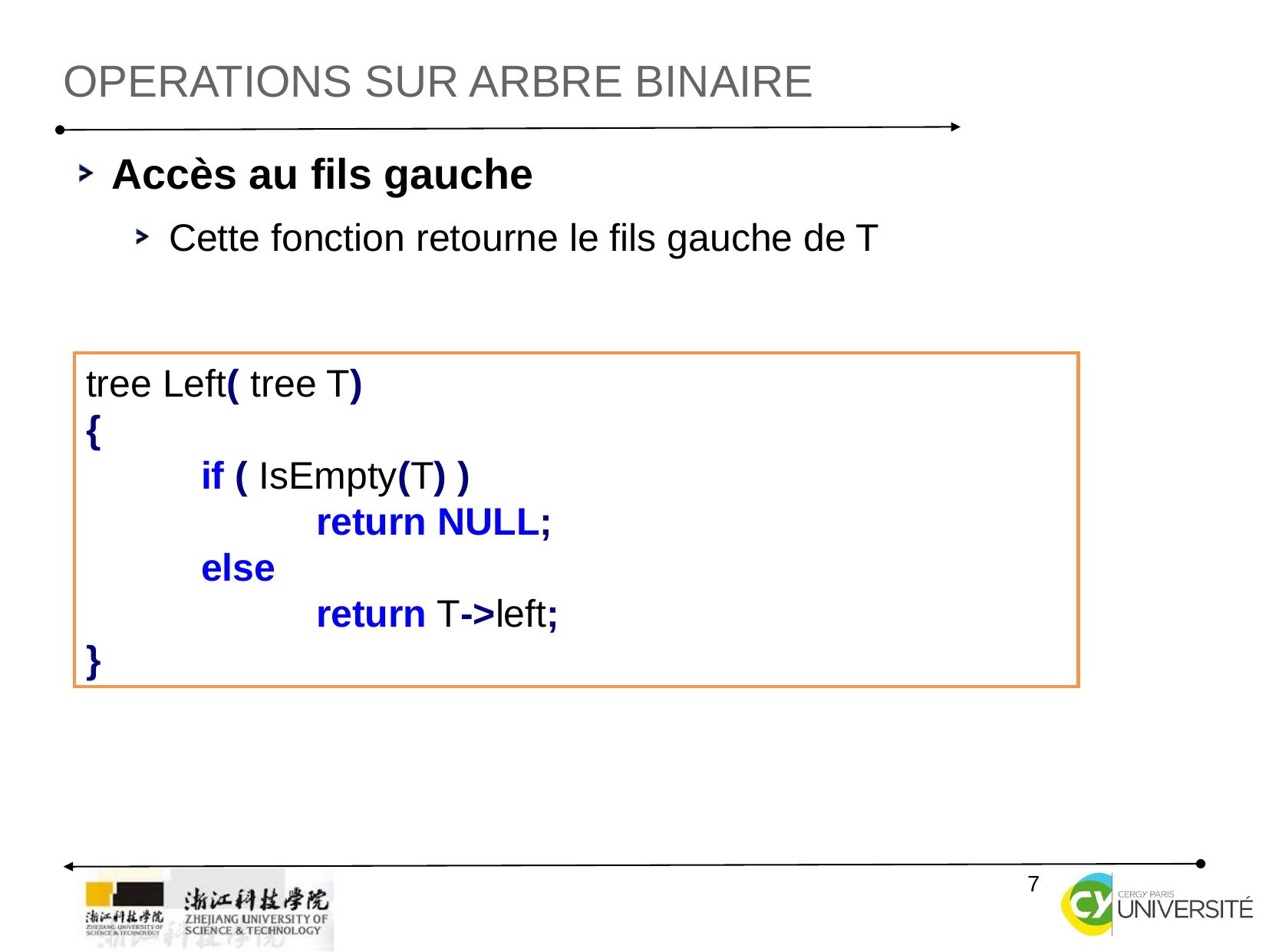

Operations sur arbre binaire
Accès au fils gauche
Cette fonction retourne le fils gauche de T

tree Left( tree T)
{
	if ( IsEmpty(T) )
		return NULL;
	else
		return T->left;
}